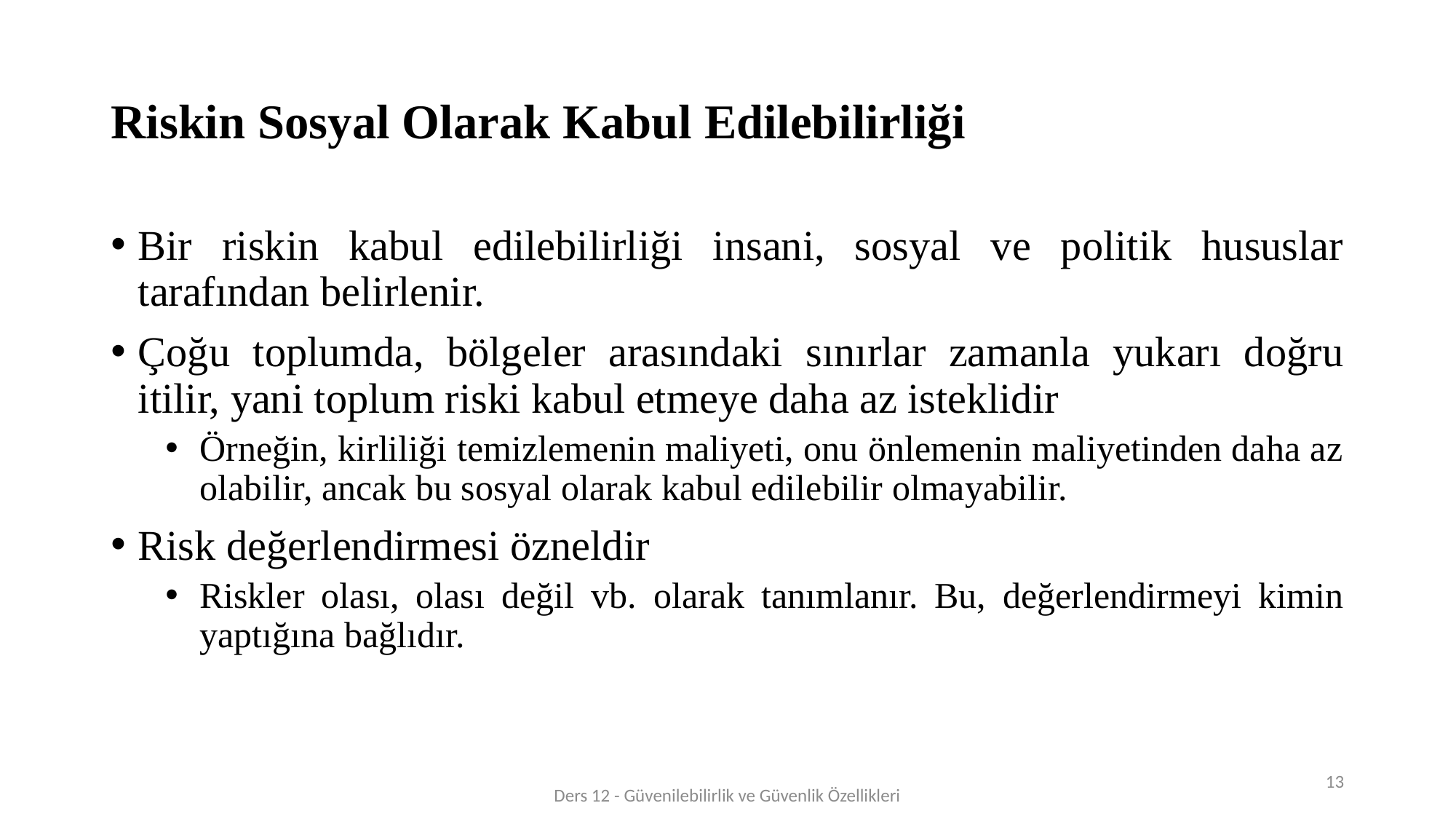

# Riskin Sosyal Olarak Kabul Edilebilirliği
Bir riskin kabul edilebilirliği insani, sosyal ve politik hususlar tarafından belirlenir.
Çoğu toplumda, bölgeler arasındaki sınırlar zamanla yukarı doğru itilir, yani toplum riski kabul etmeye daha az isteklidir
Örneğin, kirliliği temizlemenin maliyeti, onu önlemenin maliyetinden daha az olabilir, ancak bu sosyal olarak kabul edilebilir olmayabilir.
Risk değerlendirmesi özneldir
Riskler olası, olası değil vb. olarak tanımlanır. Bu, değerlendirmeyi kimin yaptığına bağlıdır.
13
Ders 12 - Güvenilebilirlik ve Güvenlik Özellikleri